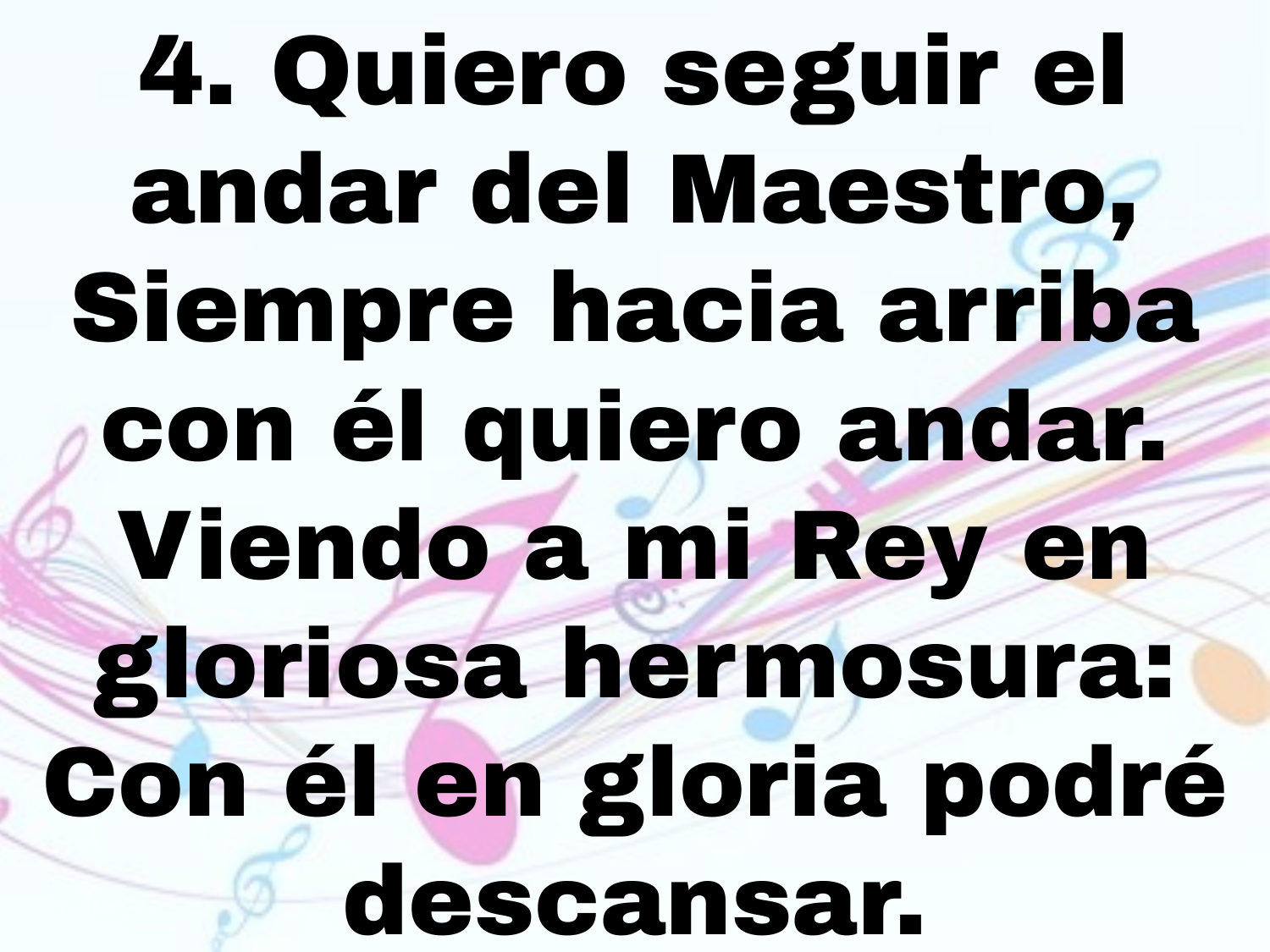

4. Quiero seguir el andar del Maestro, Siempre hacia arriba con él quiero andar.
Viendo a mi Rey en gloriosa hermosura: Con él en gloria podré descansar.